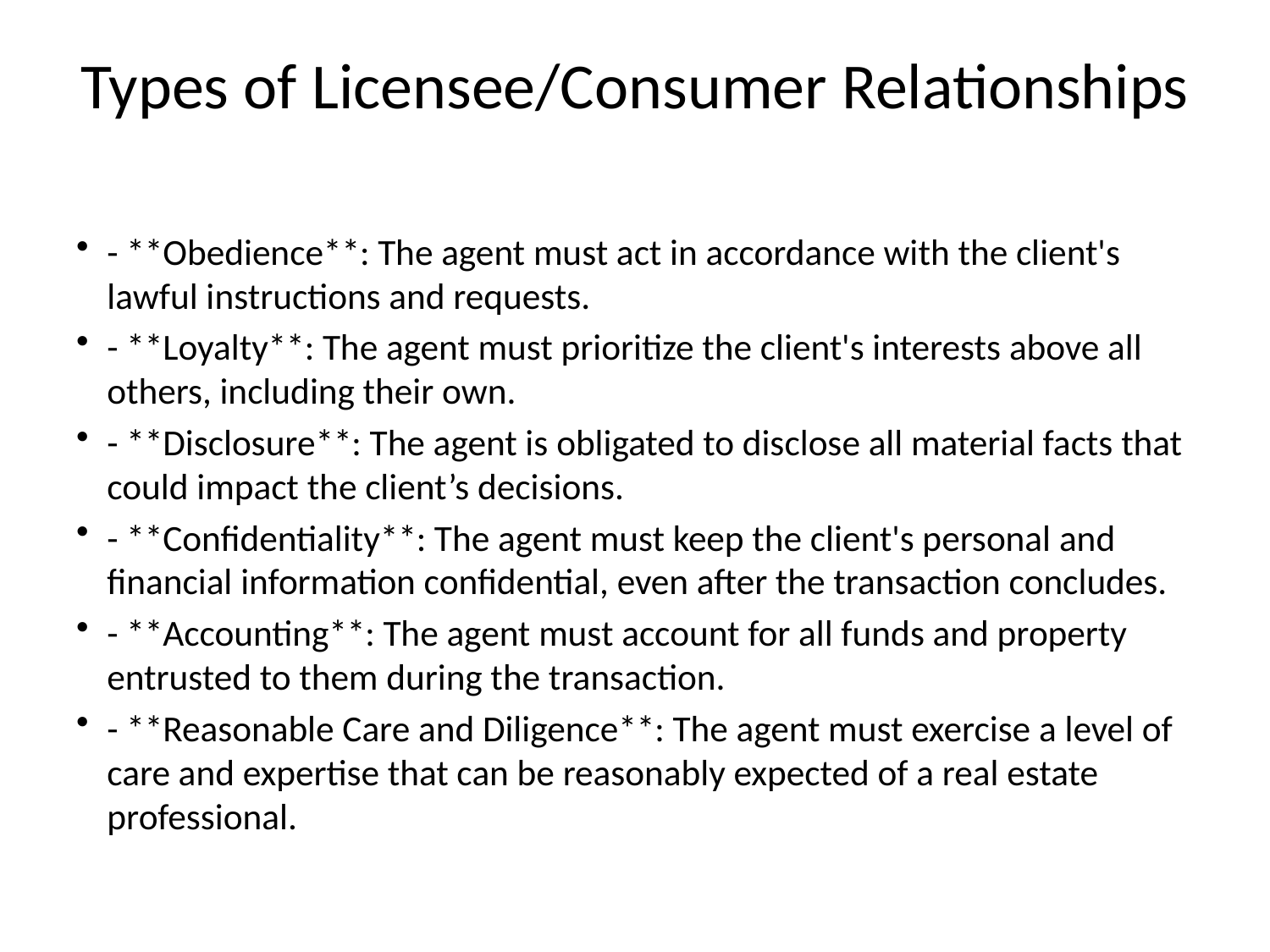

# Types of Licensee/Consumer Relationships

- **Obedience**: The agent must act in accordance with the client's lawful instructions and requests.
- **Loyalty**: The agent must prioritize the client's interests above all others, including their own.
- **Disclosure**: The agent is obligated to disclose all material facts that could impact the client’s decisions.
- **Confidentiality**: The agent must keep the client's personal and financial information confidential, even after the transaction concludes.
- **Accounting**: The agent must account for all funds and property entrusted to them during the transaction.
- **Reasonable Care and Diligence**: The agent must exercise a level of care and expertise that can be reasonably expected of a real estate professional.